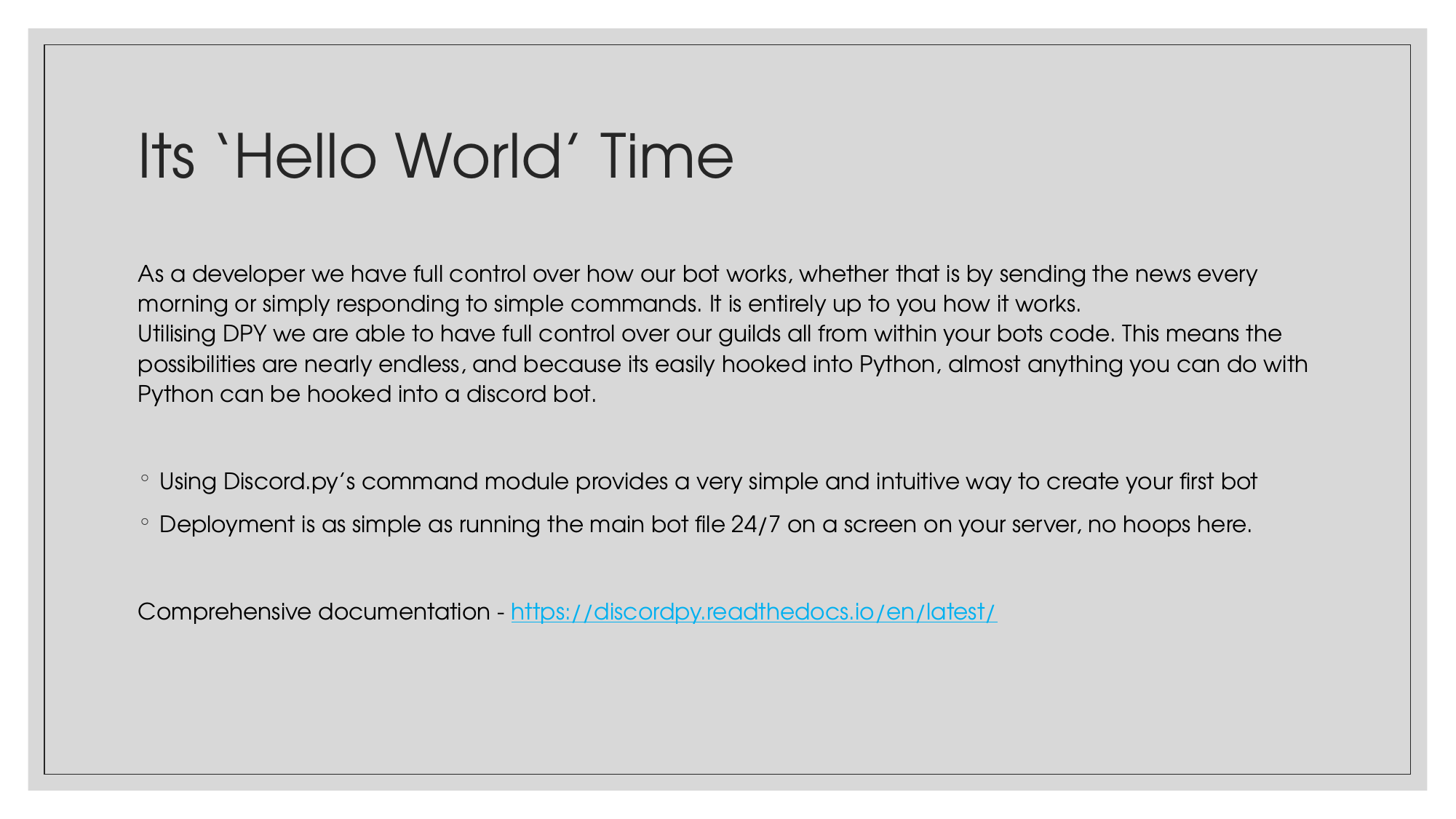

# Its ‘Hello World’ Time
As a developer we have full control over how our bot works, whether that is by sending the news every morning or simply responding to simple commands. It is entirely up to you how it works.
Utilising DPY we are able to have full control over our guilds all from within your bots code. This means the possibilities are nearly endless, and because its easily hooked into Python, almost anything you can do with Python can be hooked into a discord bot.

Using Discord.py’s command module provides a very simple and intuitive way to create your first bot
Deployment is as simple as running the main bot file 24/7 on a screen on your server, no hoops here.

Comprehensive documentation - https://discordpy.readthedocs.io/en/latest/